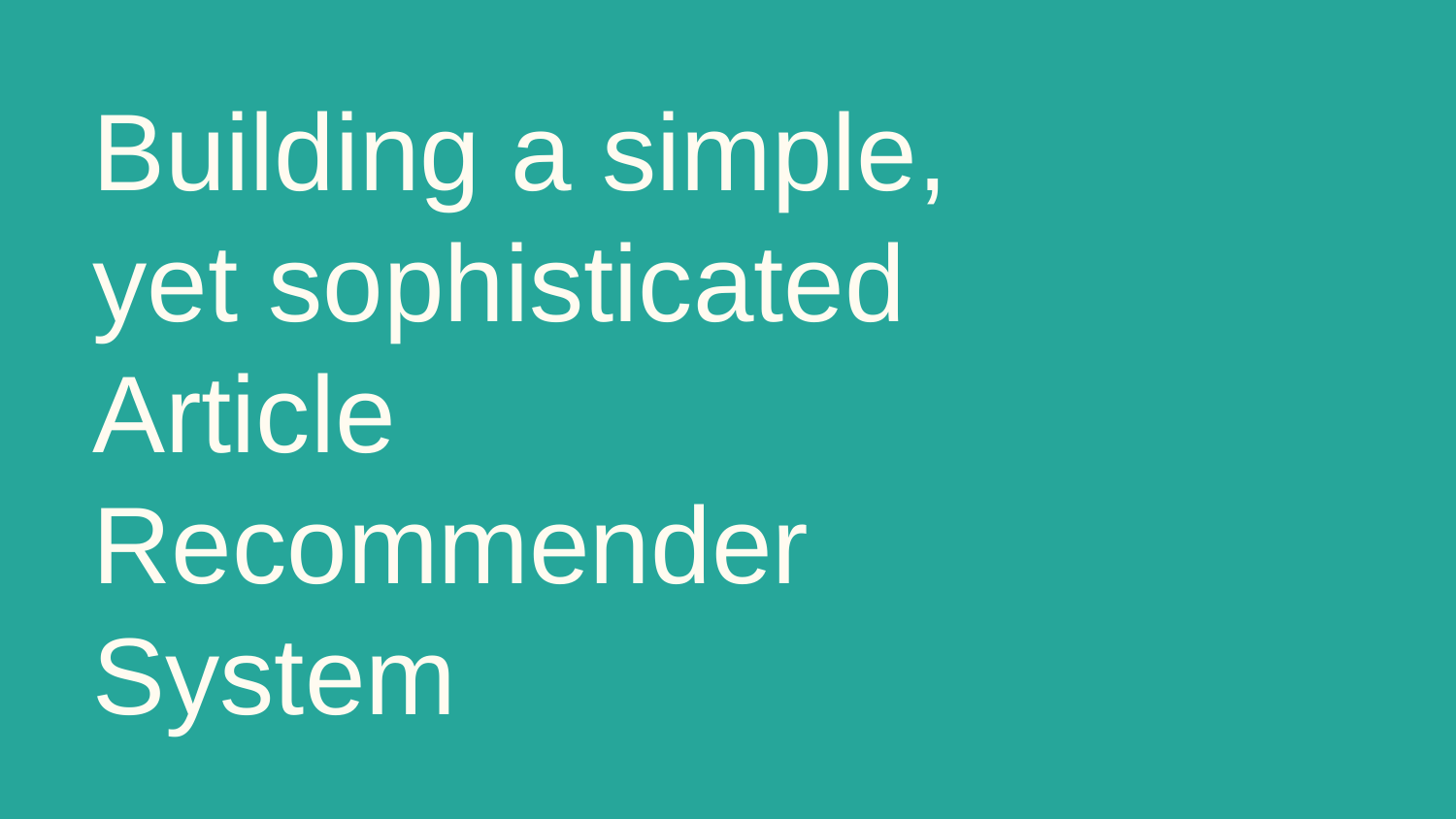

# Building a simple, yet sophisticated Article Recommender System